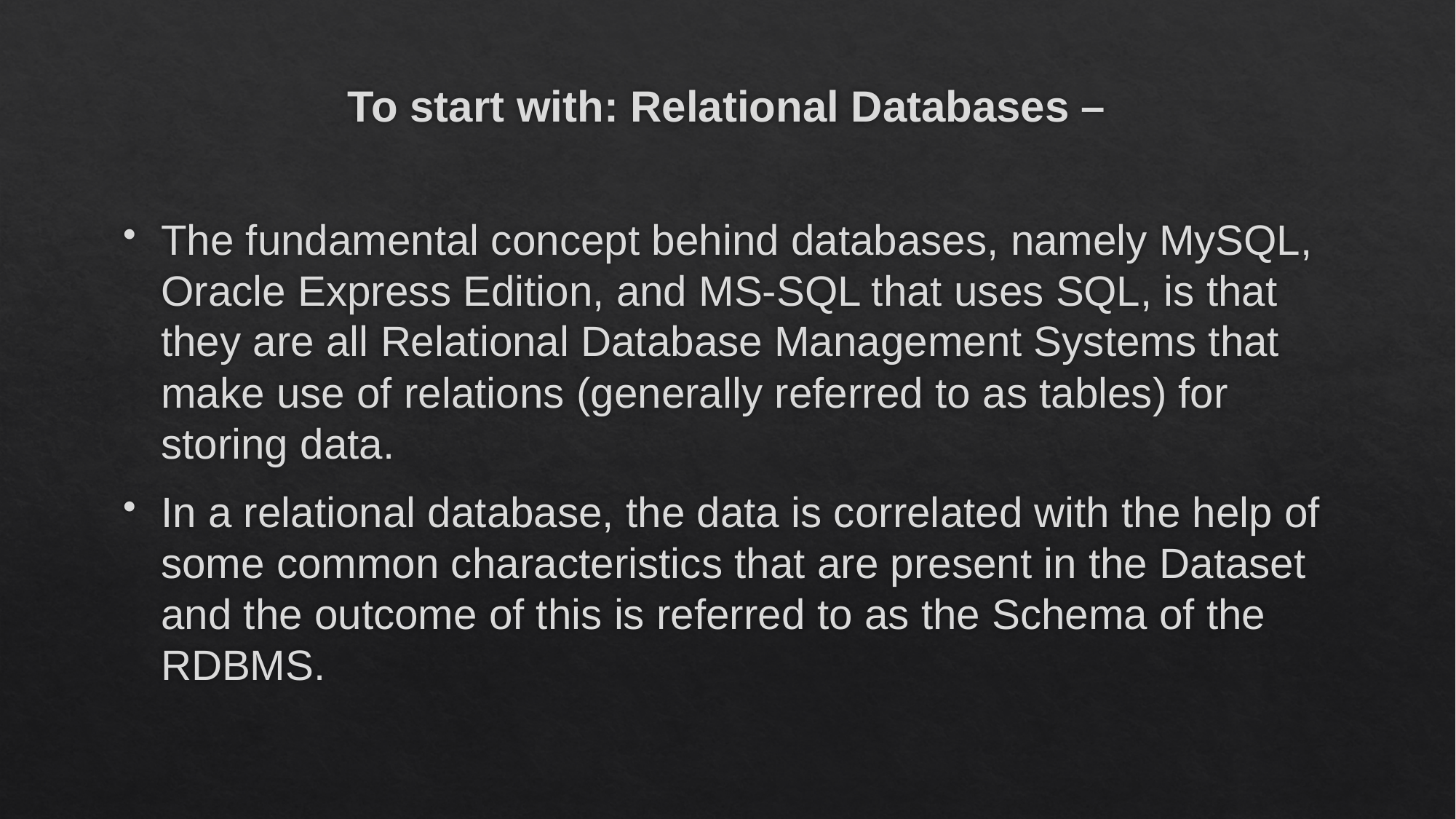

# To start with: Relational Databases –
The fundamental concept behind databases, namely MySQL, Oracle Express Edition, and MS-SQL that uses SQL, is that they are all Relational Database Management Systems that make use of relations (generally referred to as tables) for storing data.
In a relational database, the data is correlated with the help of some common characteristics that are present in the Dataset and the outcome of this is referred to as the Schema of the RDBMS.